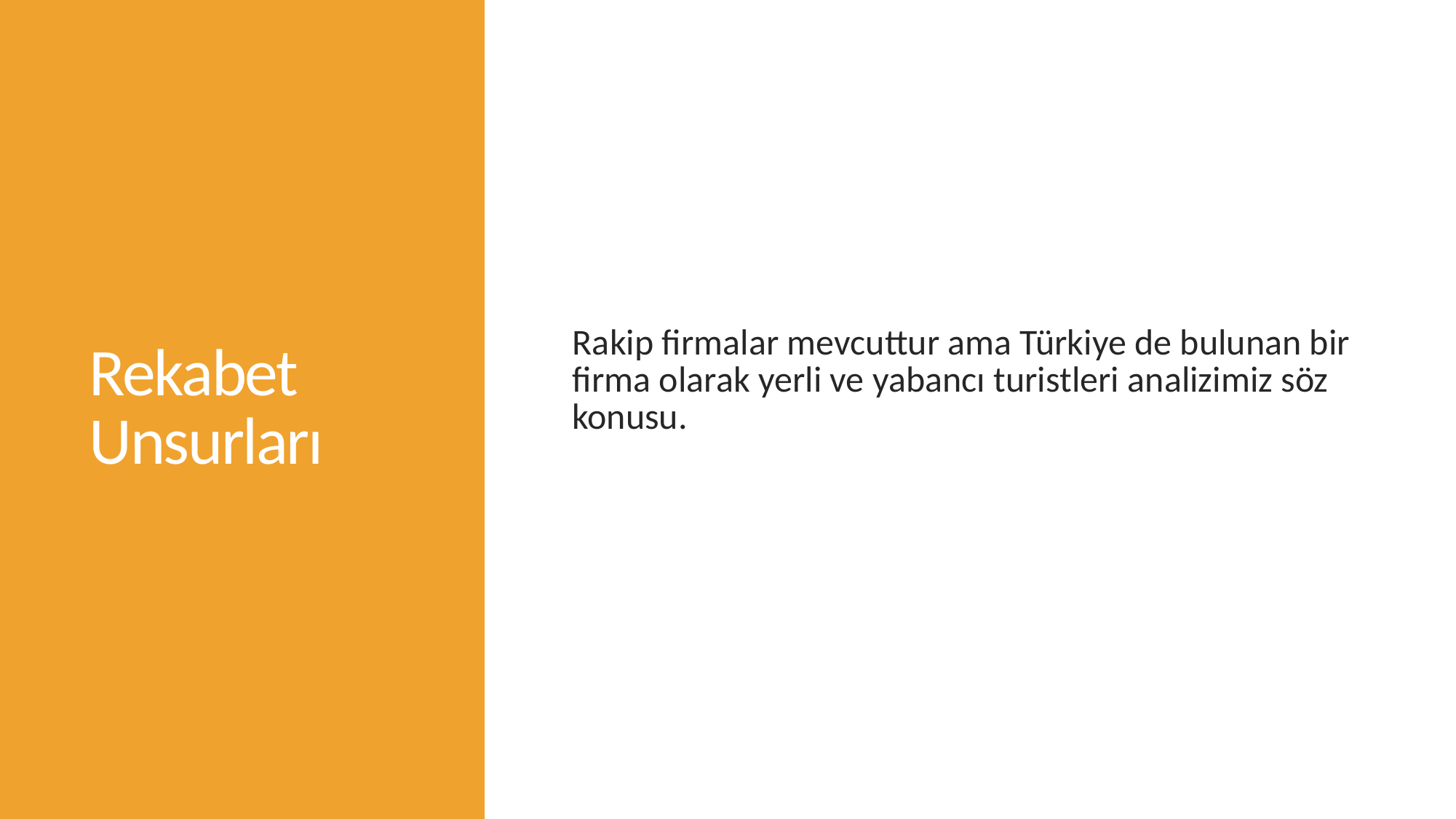

# Rekabet Unsurları
Rakip firmalar mevcuttur ama Türkiye de bulunan bir firma olarak yerli ve yabancı turistleri analizimiz söz konusu.